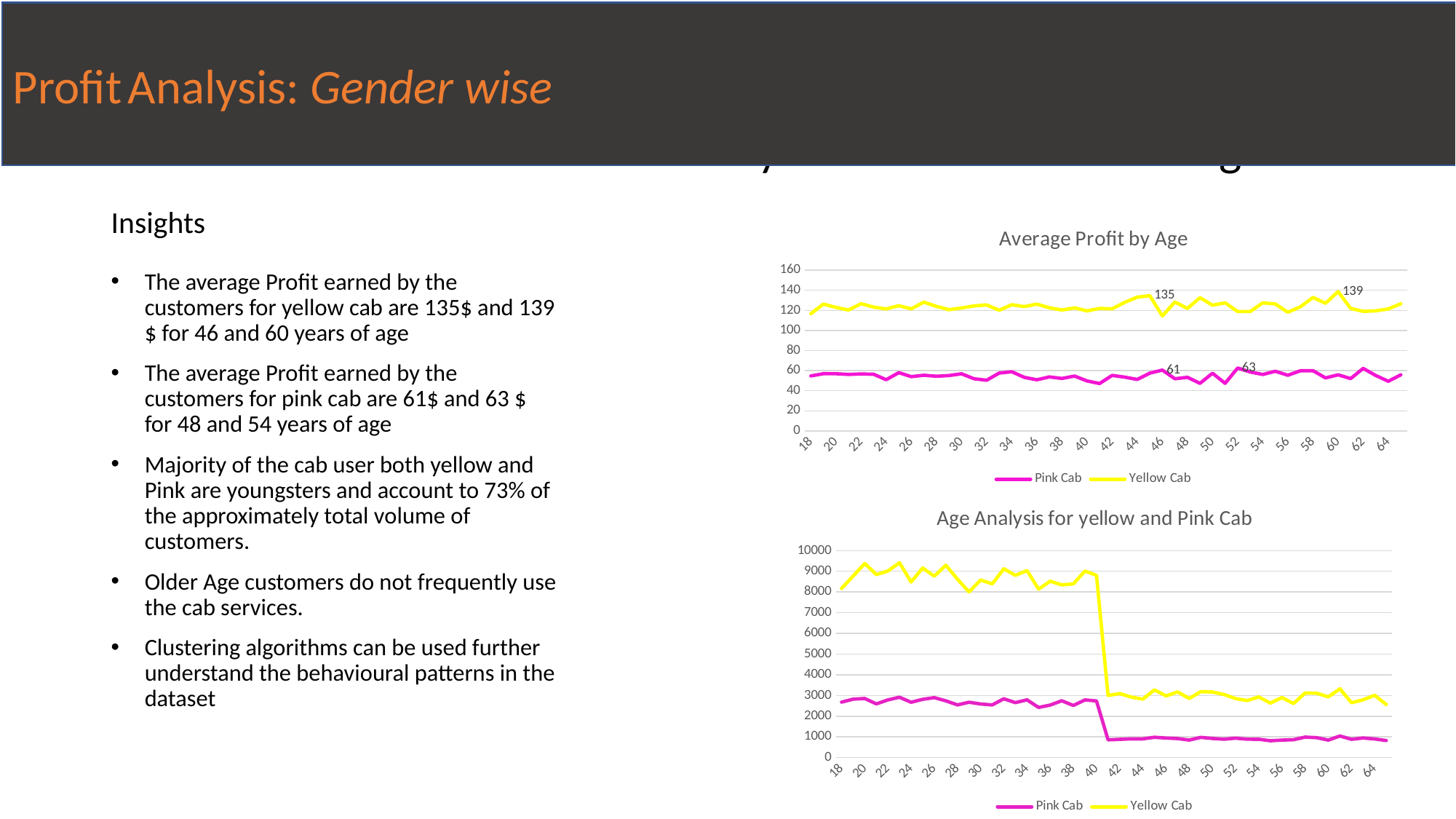

Profit Analysis: Gender wise
New york features has the highe
# Insights

### Chart: Average Profit by Age

| Category | Pink Cab | Yellow Cab |
|---|---|---|
| 18 | 54.721719907633364 | 116.71005528840485 |
| 19 | 56.94435423956132 | 126.22543570424533 |
| 20 | 56.91504065658898 | 122.90425706042315 |
| 21 | 56.227773671242765 | 120.31334416978773 |
| 22 | 56.69718110819178 | 126.60056815968255 |
| 23 | 56.38663274152727 | 123.2048847123122 |
| 24 | 50.94398113518258 | 121.41345767423397 |
| 25 | 57.95366033453681 | 124.61871266868086 |
| 26 | 54.002905298607715 | 121.51654363009835 |
| 27 | 55.418766080995354 | 128.1391140663754 |
| 28 | 54.37667573468338 | 123.97583813855688 |
| 29 | 55.09340945659051 | 120.66111310425923 |
| 30 | 56.845900784798744 | 122.33736403481252 |
| 31 | 51.882096205341426 | 124.45793808301809 |
| 32 | 50.43223273729162 | 125.3904485467135 |
| 33 | 57.59356345563408 | 120.08599064697 |
| 34 | 58.88340480226349 | 125.61233467845331 |
| 35 | 53.29624431802631 | 123.75414255908503 |
| 36 | 50.867497558523134 | 126.1785369322441 |
| 37 | 53.736788593645905 | 122.5537831606243 |
| 38 | 52.1916151004771 | 120.3240444067467 |
| 39 | 54.60463059322025 | 122.47840929604766 |
| 40 | 49.721758688256514 | 119.48501959510727 |
| 41 | 47.171558683018894 | 121.93750164147116 |
| 42 | 55.236826670564035 | 121.51939731431233 |
| 43 | 53.518856803028 | 127.95696013056609 |
| 44 | 51.204913383196015 | 133.11212797821636 |
| 45 | 57.52053909700318 | 134.6330162574805 |
| 46 | 60.55532284713989 | 114.3810593525551 |
| 47 | 51.88157690091481 | 128.26868194242547 |
| 48 | 53.375093043920174 | 121.90487443323218 |
| 49 | 47.30707310300112 | 132.6032497151074 |
| 50 | 57.410039556697505 | 125.10419655281979 |
| 51 | 47.35343212553476 | 127.52234223927186 |
| 52 | 62.588315813477664 | 118.85334001412778 |
| 53 | 58.67438920657133 | 118.89836424430881 |
| 54 | 56.18002205746059 | 127.4870453236738 |
| 55 | 59.343605363449115 | 126.34364725632567 |
| 56 | 55.41099792422077 | 118.11247531264718 |
| 57 | 59.87305313682504 | 123.5263795239779 |
| 58 | 59.956679097040684 | 132.8324470659887 |
| 59 | 52.748194215103965 | 127.03758561589324 |
| 60 | 55.82859854222871 | 138.6326407474755 |
| 61 | 52.05581791839884 | 121.90894537527943 |
| 62 | 62.211203015065045 | 118.99175773109116 |
| 63 | 55.151262957945285 | 119.52691079155454 |
| 64 | 49.439645158749656 | 121.39577368312197 |
| 65 | 55.82265122805924 | 126.58825118597417 |
The average Profit earned by the customers for yellow cab are 135$ and 139 $ for 46 and 60 years of age
The average Profit earned by the customers for pink cab are 61$ and 63 $ for 48 and 54 years of age
Majority of the cab user both yellow and Pink are youngsters and account to 73% of the approximately total volume of customers.
Older Age customers do not frequently use the cab services.
Clustering algorithms can be used further understand the behavioural patterns in the dataset

### Chart: Age Analysis for yellow and Pink Cab

| Category | Pink Cab | Yellow Cab |
|---|---|---|
| 18 | 2676.0 | 8170.0 |
| 19 | 2821.0 | 8770.0 |
| 20 | 2853.0 | 9376.0 |
| 21 | 2590.0 | 8841.0 |
| 22 | 2783.0 | 9013.0 |
| 23 | 2913.0 | 9414.0 |
| 24 | 2670.0 | 8481.0 |
| 25 | 2814.0 | 9159.0 |
| 26 | 2894.0 | 8761.0 |
| 27 | 2738.0 | 9292.0 |
| 28 | 2543.0 | 8620.0 |
| 29 | 2672.0 | 8003.0 |
| 30 | 2586.0 | 8579.0 |
| 31 | 2541.0 | 8389.0 |
| 32 | 2841.0 | 9118.0 |
| 33 | 2654.0 | 8803.0 |
| 34 | 2789.0 | 9036.0 |
| 35 | 2420.0 | 8135.0 |
| 36 | 2534.0 | 8520.0 |
| 37 | 2742.0 | 8344.0 |
| 38 | 2516.0 | 8390.0 |
| 39 | 2785.0 | 9013.0 |
| 40 | 2734.0 | 8802.0 |
| 41 | 854.0 | 2998.0 |
| 42 | 880.0 | 3090.0 |
| 43 | 902.0 | 2921.0 |
| 44 | 903.0 | 2822.0 |
| 45 | 980.0 | 3268.0 |
| 46 | 941.0 | 2977.0 |
| 47 | 917.0 | 3170.0 |
| 48 | 845.0 | 2855.0 |
| 49 | 975.0 | 3183.0 |
| 50 | 922.0 | 3167.0 |
| 51 | 885.0 | 3046.0 |
| 52 | 935.0 | 2849.0 |
| 53 | 886.0 | 2755.0 |
| 54 | 883.0 | 2927.0 |
| 55 | 812.0 | 2630.0 |
| 56 | 843.0 | 2899.0 |
| 57 | 861.0 | 2612.0 |
| 58 | 988.0 | 3119.0 |
| 59 | 961.0 | 3107.0 |
| 60 | 843.0 | 2932.0 |
| 61 | 1041.0 | 3320.0 |
| 62 | 881.0 | 2649.0 |
| 63 | 944.0 | 2789.0 |
| 64 | 899.0 | 3009.0 |
| 65 | 821.0 | 2558.0 |